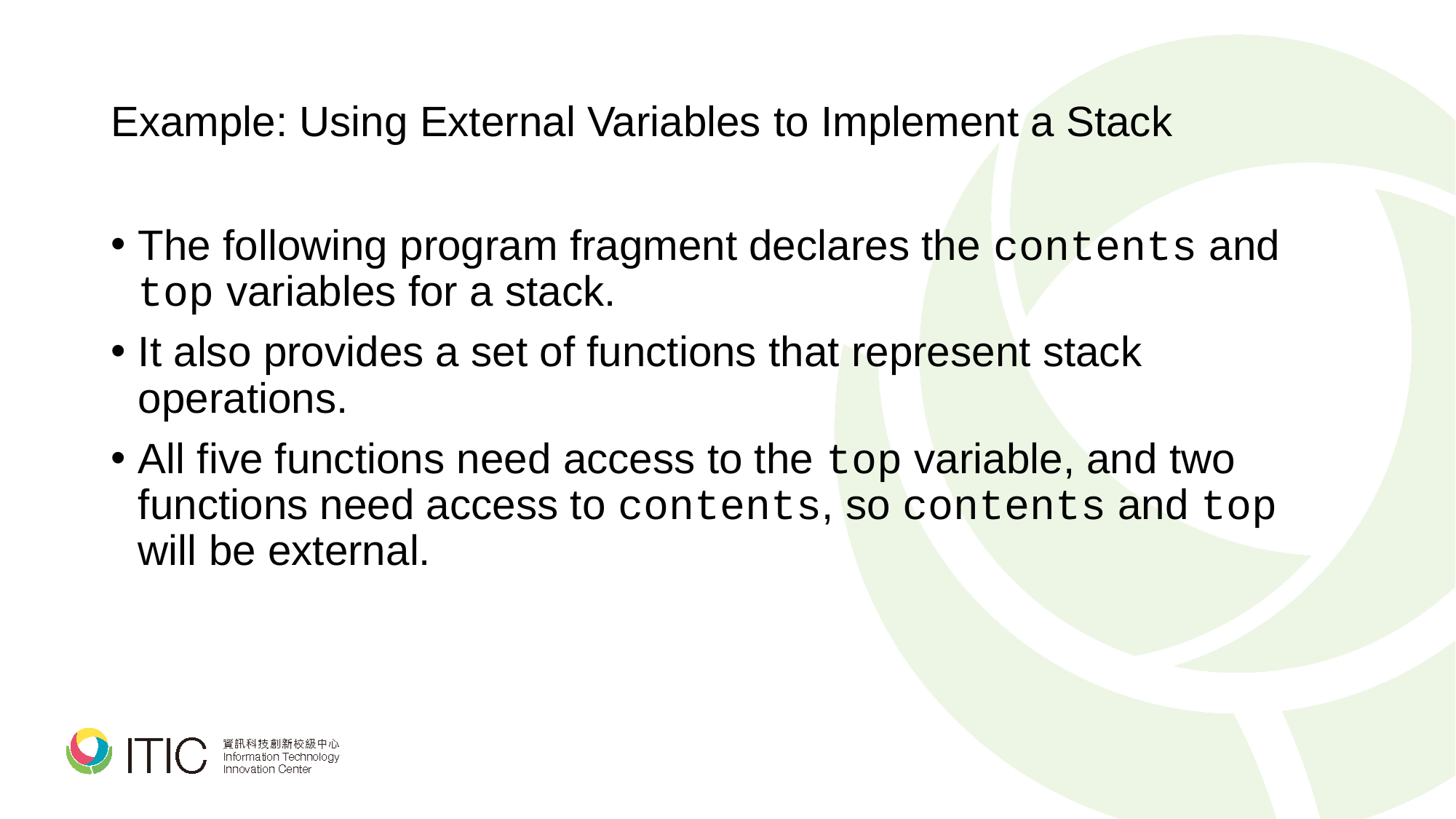

# Example: Using External Variables to Implement a Stack
The following program fragment declares the contents and top variables for a stack.
It also provides a set of functions that represent stack operations.
All five functions need access to the top variable, and two functions need access to contents, so contents and top will be external.